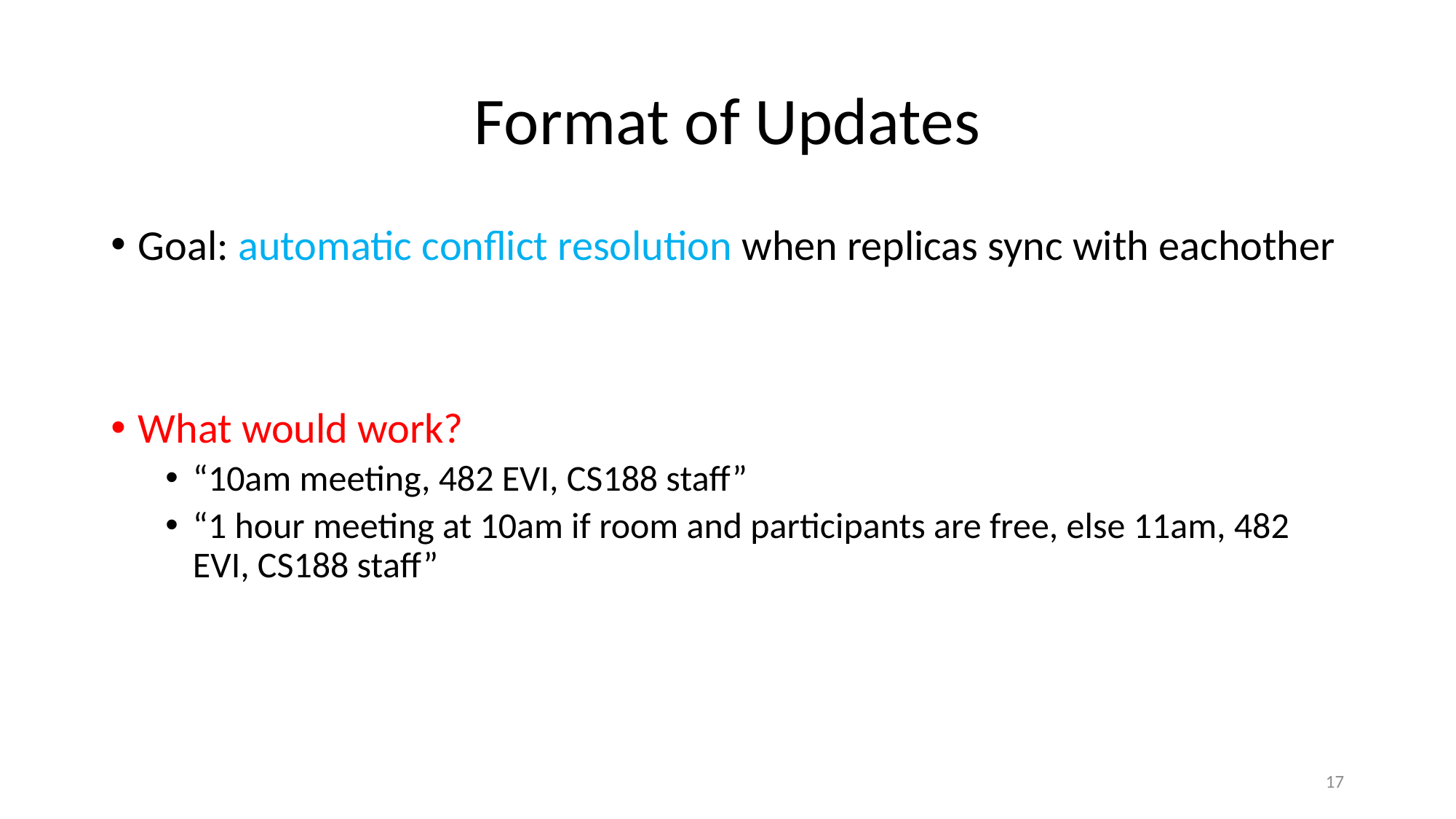

# Format of Updates
Goal: automatic conflict resolution when replicas sync with eachother

What would work?
“10am meeting, 482 EVI, CS188 staff”
“1 hour meeting at 10am if room and participants are free, else 11am, 482 EVI, CS188 staff”
17